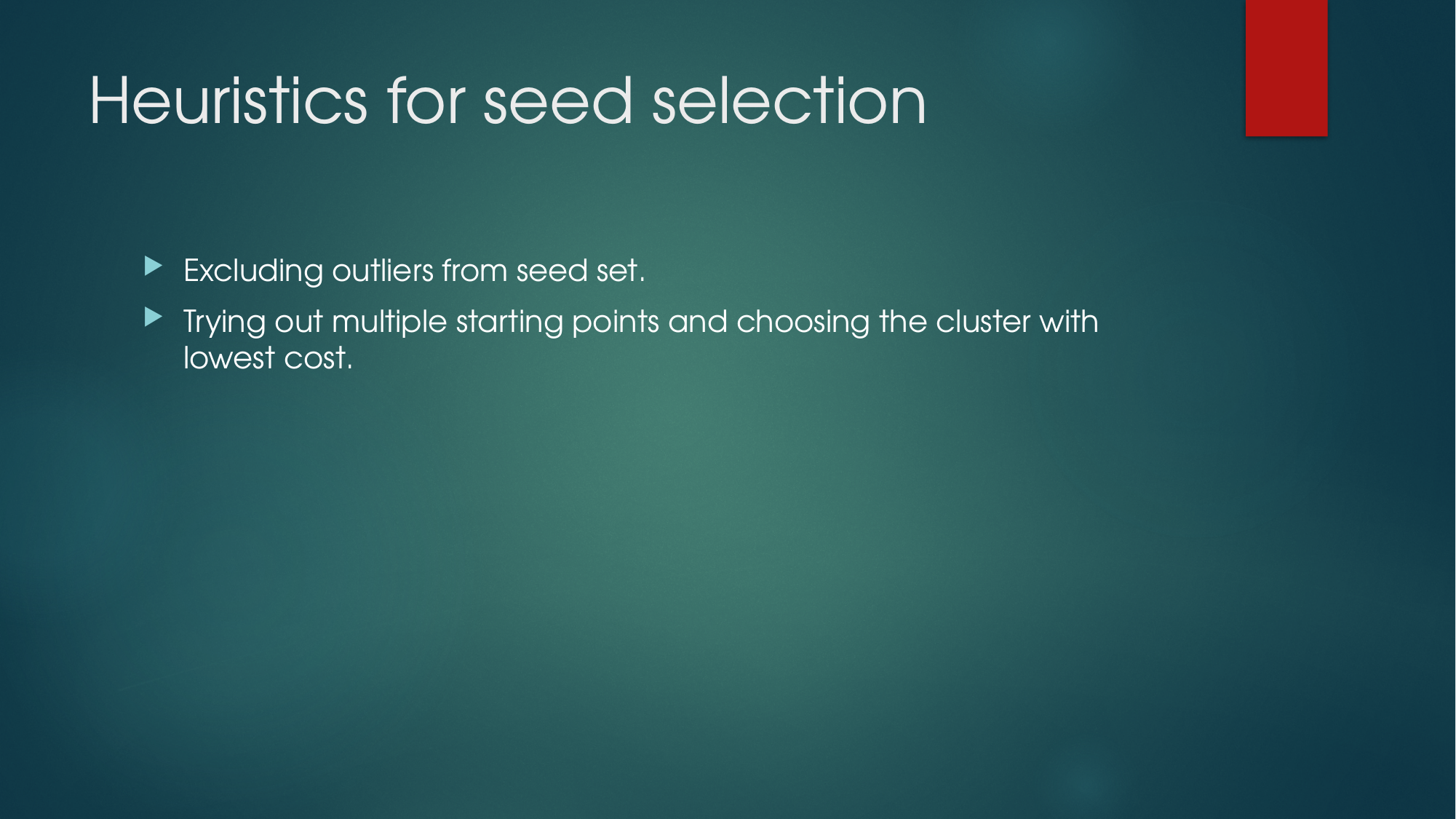

# Heuristics for seed selection
Excluding outliers from seed set.
Trying out multiple starting points and choosing the cluster with lowest cost.